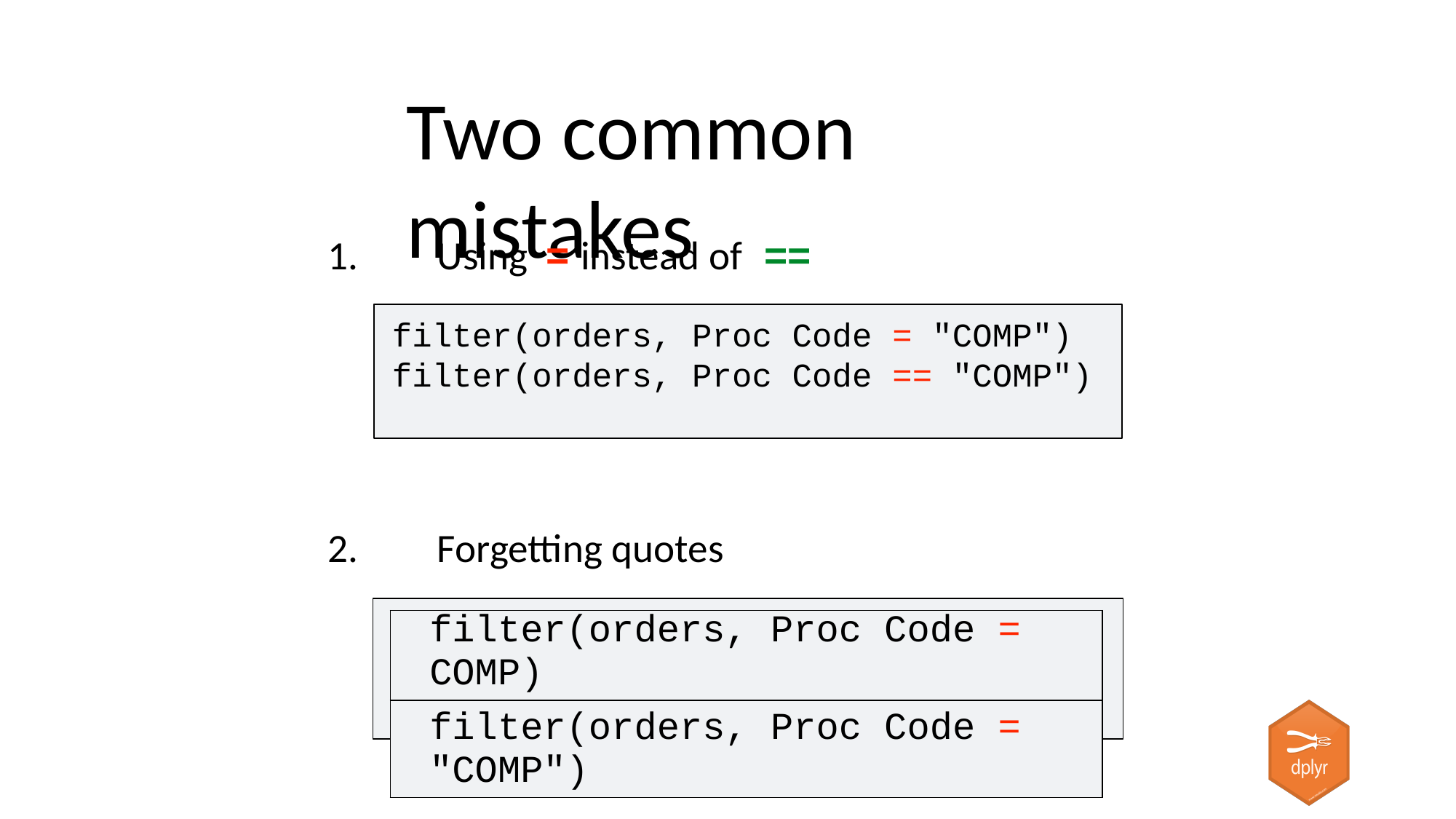

# Two common mistakes
1.	Using	= instead of	==
filter(orders, Proc Code = "COMP")
filter(orders, Proc Code == "COMP")
2.	Forgetting quotes

| filter(orders, Proc Code = COMP) |  |  |  |
| --- | --- | --- | --- |
| filter(orders, Proc Code = "COMP") |  |  |  |